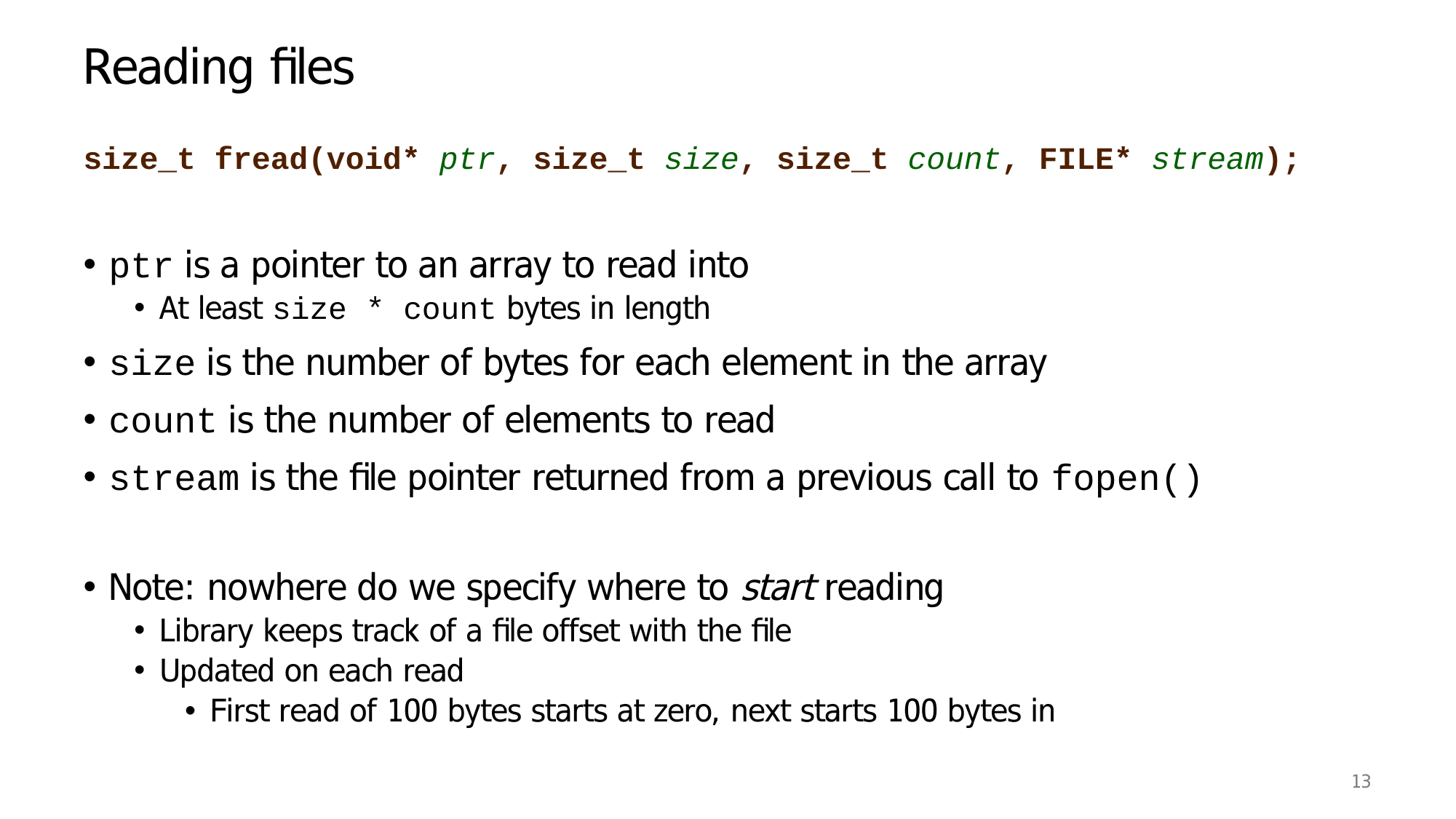

# Reading files
size_t fread(void* ptr, size_t size, size_t count, FILE* stream);

ptr is a pointer to an array to read into
At least size * count bytes in length
size is the number of bytes for each element in the array
count is the number of elements to read
stream is the file pointer returned from a previous call to fopen()

Note: nowhere do we specify where to start reading
Library keeps track of a file offset with the file
Updated on each read
First read of 100 bytes starts at zero, next starts 100 bytes in

13